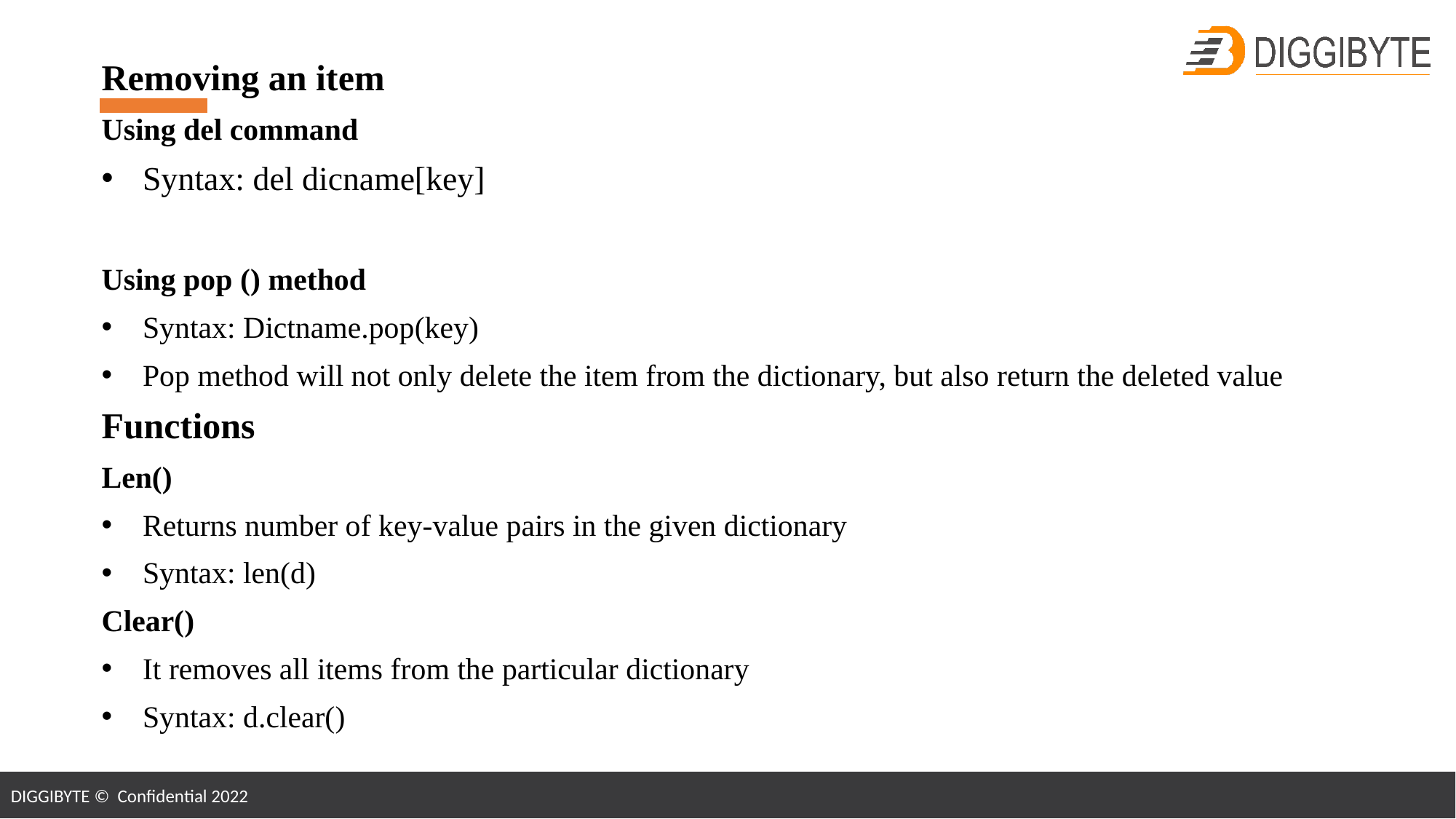

Removing an item
Using del command
Syntax: del dicname[key]

Using pop () method
Syntax: Dictname.pop(key)
Pop method will not only delete the item from the dictionary, but also return the deleted value
Functions
Len()
Returns number of key-value pairs in the given dictionary
Syntax: len(d)
Clear()
It removes all items from the particular dictionary
Syntax: d.clear()